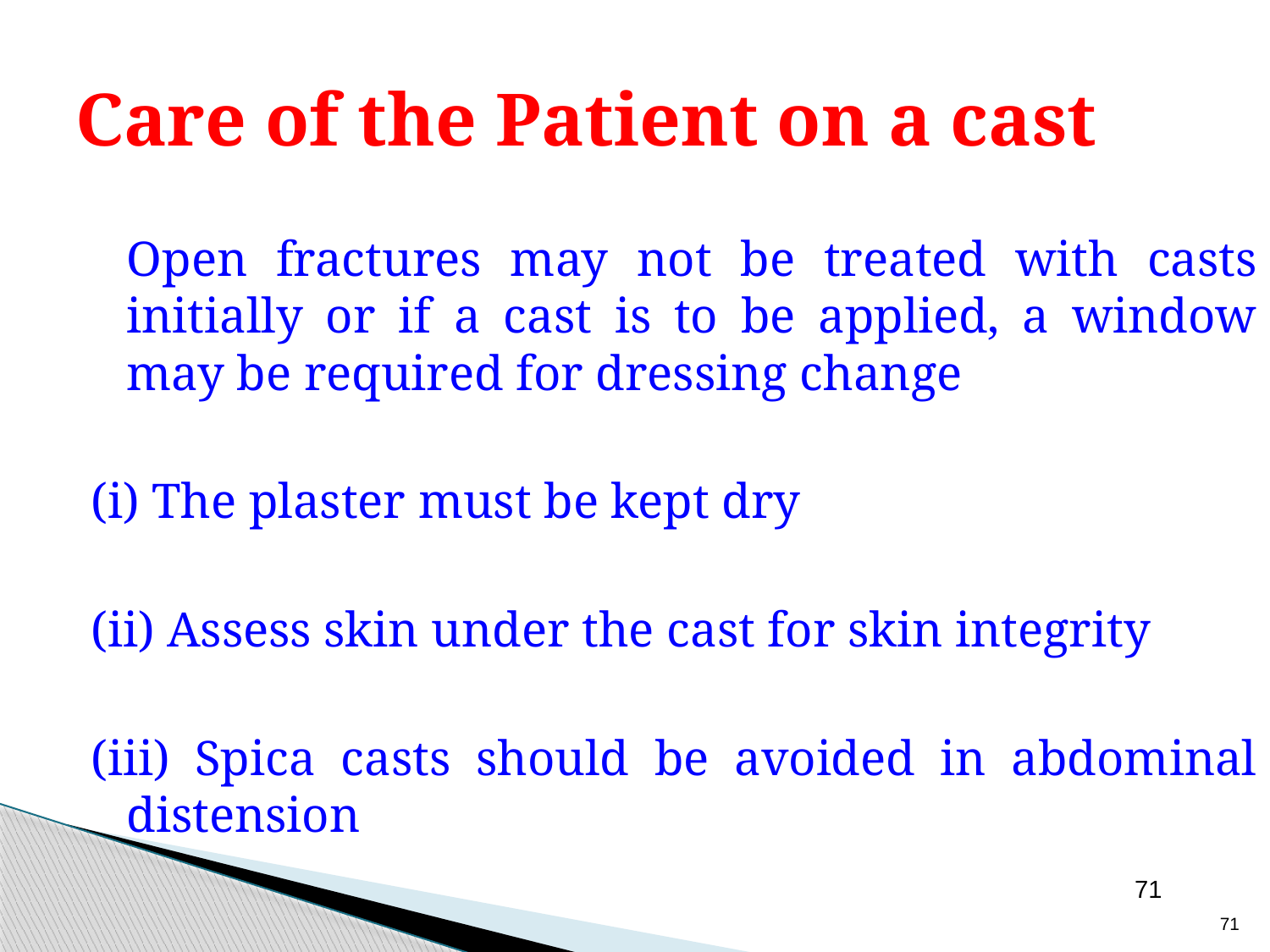

# Care of the Patient on a cast
	Open fractures may not be treated with casts initially or if a cast is to be applied, a window may be required for dressing change

(i) The plaster must be kept dry

(ii) Assess skin under the cast for skin integrity

(iii) Spica casts should be avoided in abdominal distension
71
71